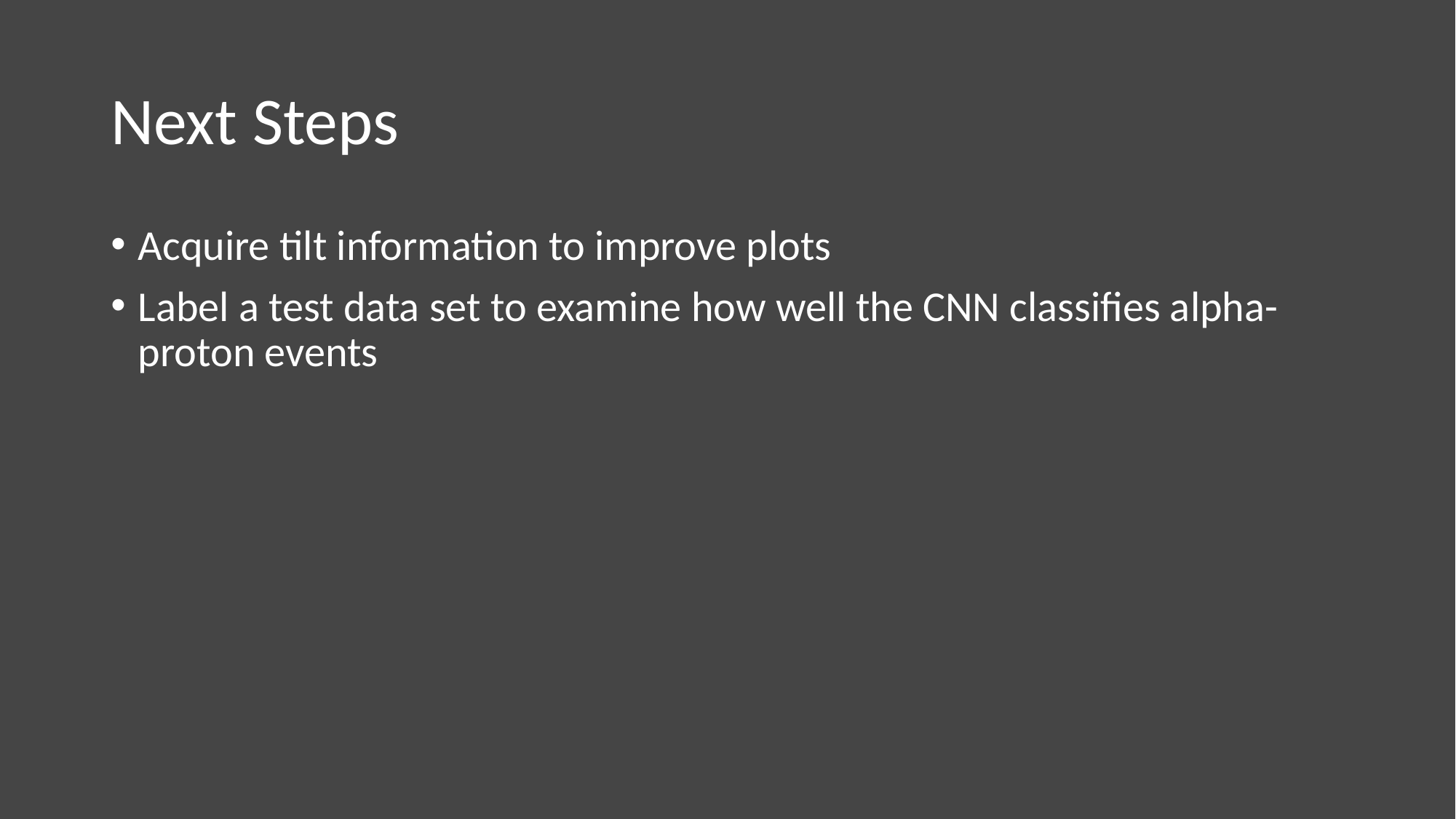

# Next Steps
Acquire tilt information to improve plots
Label a test data set to examine how well the CNN classifies alpha-proton events